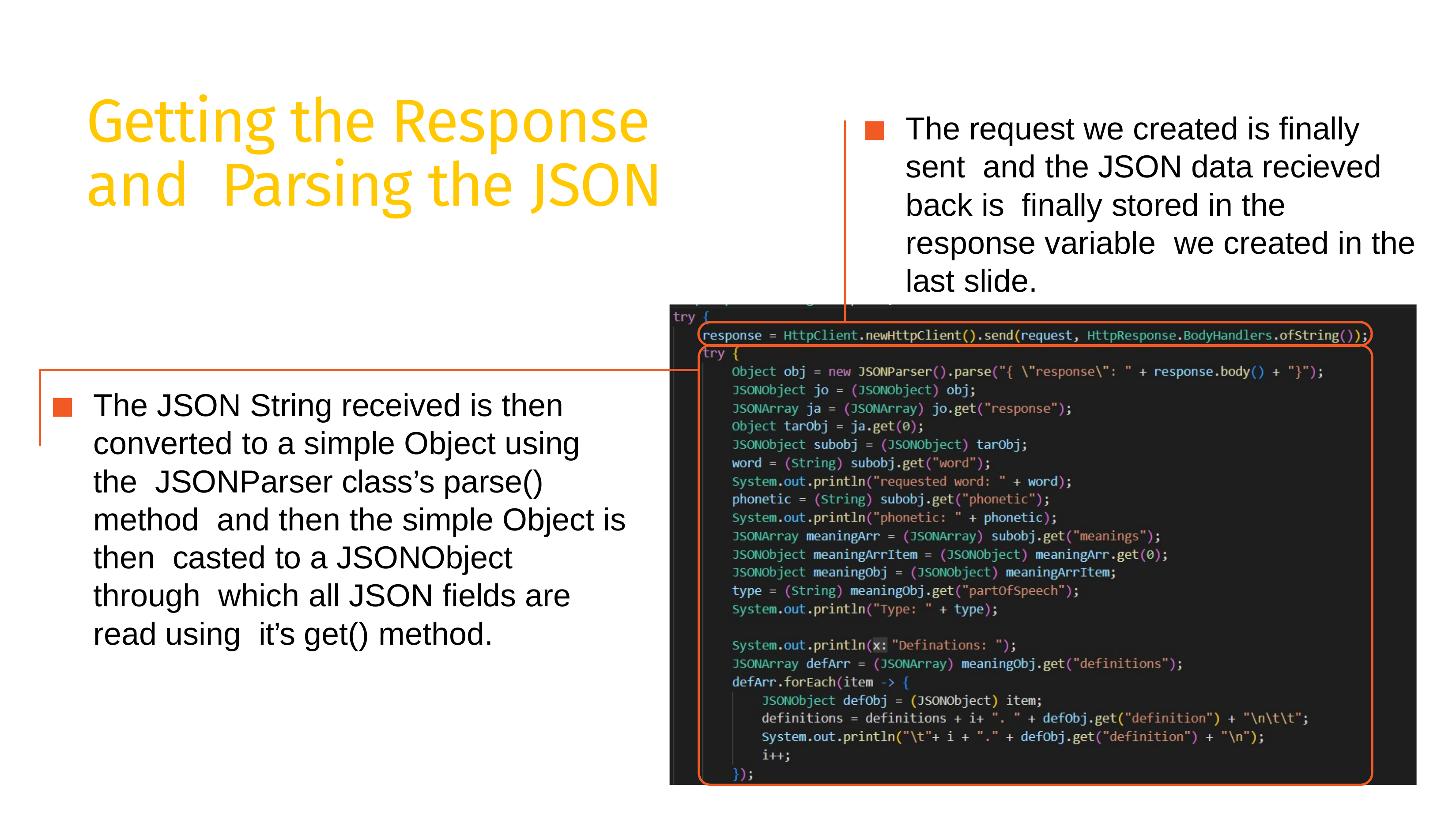

# Getting the Response and  Parsing the JSON
The request we created is finally sent  and the JSON data recieved back is  finally stored in the response variable  we created in the last slide.

The JSON String received is then  converted to a simple Object using the  JSONParser class’s parse() method  and then the simple Object is then  casted to a JSONObject through  which all JSON fields are read using  it’s get() method.